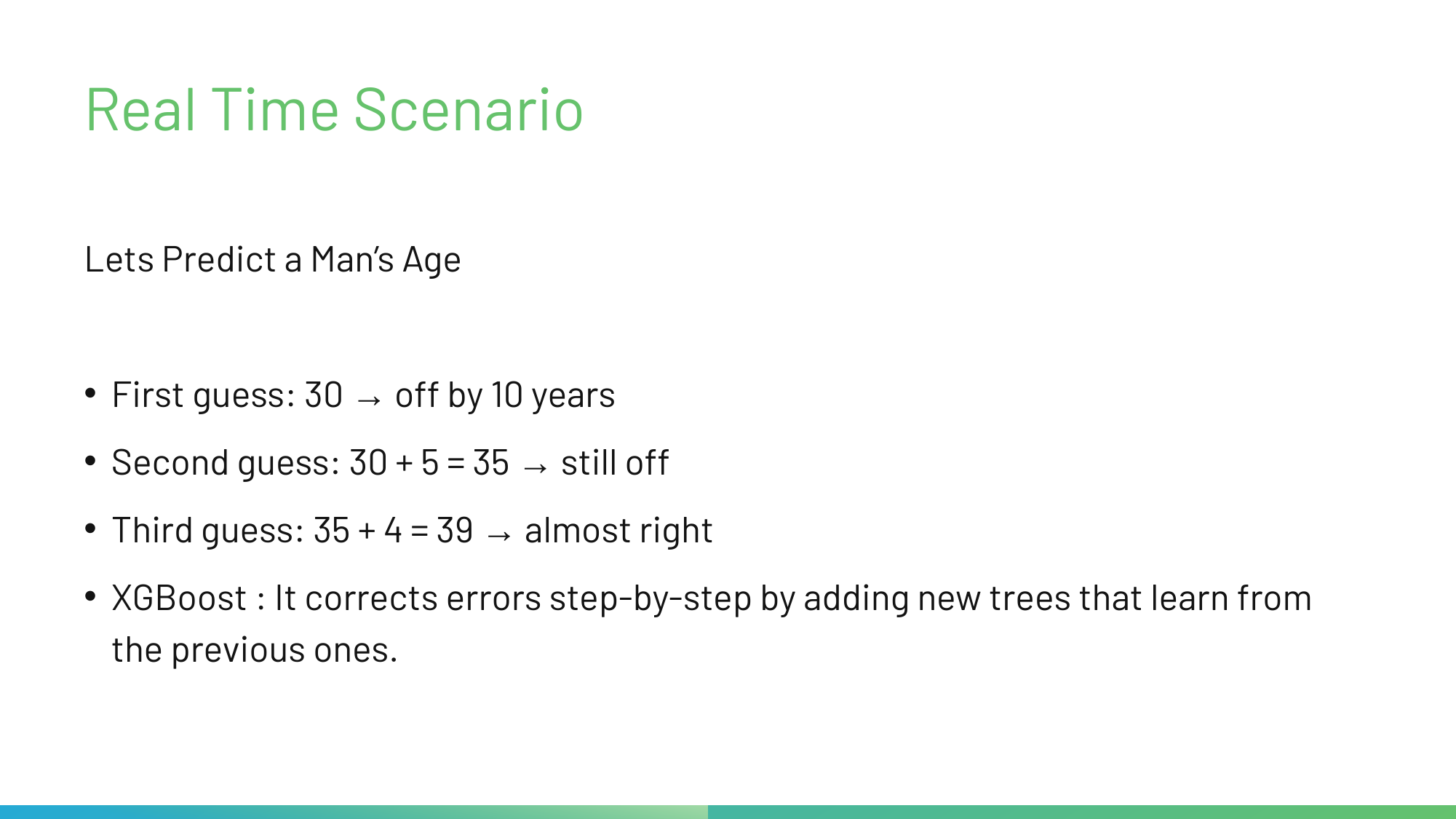

# Real Time Scenario

Lets Predict a Man’s Age

First guess: 30 → off by 10 years
Second guess: 30 + 5 = 35 → still off
Third guess: 35 + 4 = 39 → almost right
XGBoost : It corrects errors step-by-step by adding new trees that learn from the previous ones.